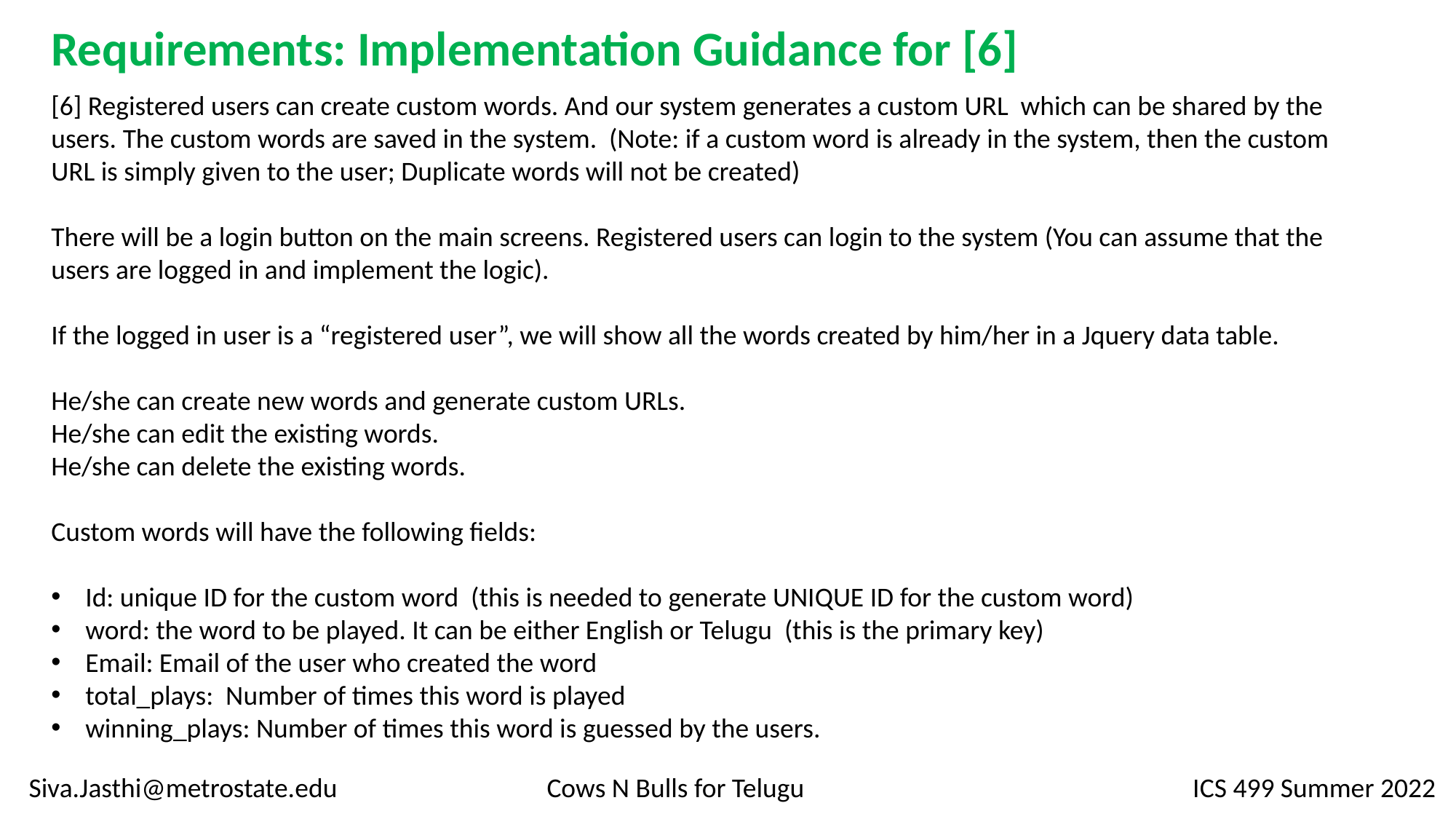

Requirements: Implementation Guidance for [6]
[6] Registered users can create custom words. And our system generates a custom URL  which can be shared by the users. The custom words are saved in the system.  (Note: if a custom word is already in the system, then the custom URL is simply given to the user; Duplicate words will not be created)

There will be a login button on the main screens. Registered users can login to the system (You can assume that the users are logged in and implement the logic).

If the logged in user is a “registered user”, we will show all the words created by him/her in a Jquery data table.

He/she can create new words and generate custom URLs.
He/she can edit the existing words.
He/she can delete the existing words.

Custom words will have the following fields:

Id: unique ID for the custom word  (this is needed to generate UNIQUE ID for the custom word)
word: the word to be played. It can be either English or Telugu  (this is the primary key)
Email: Email of the user who created the word
total_plays:  Number of times this word is played
winning_plays: Number of times this word is guessed by the users.

Siva.Jasthi@metrostate.edu                                  Cows N Bulls for Telugu                                                               ICS 499 Summer 2022